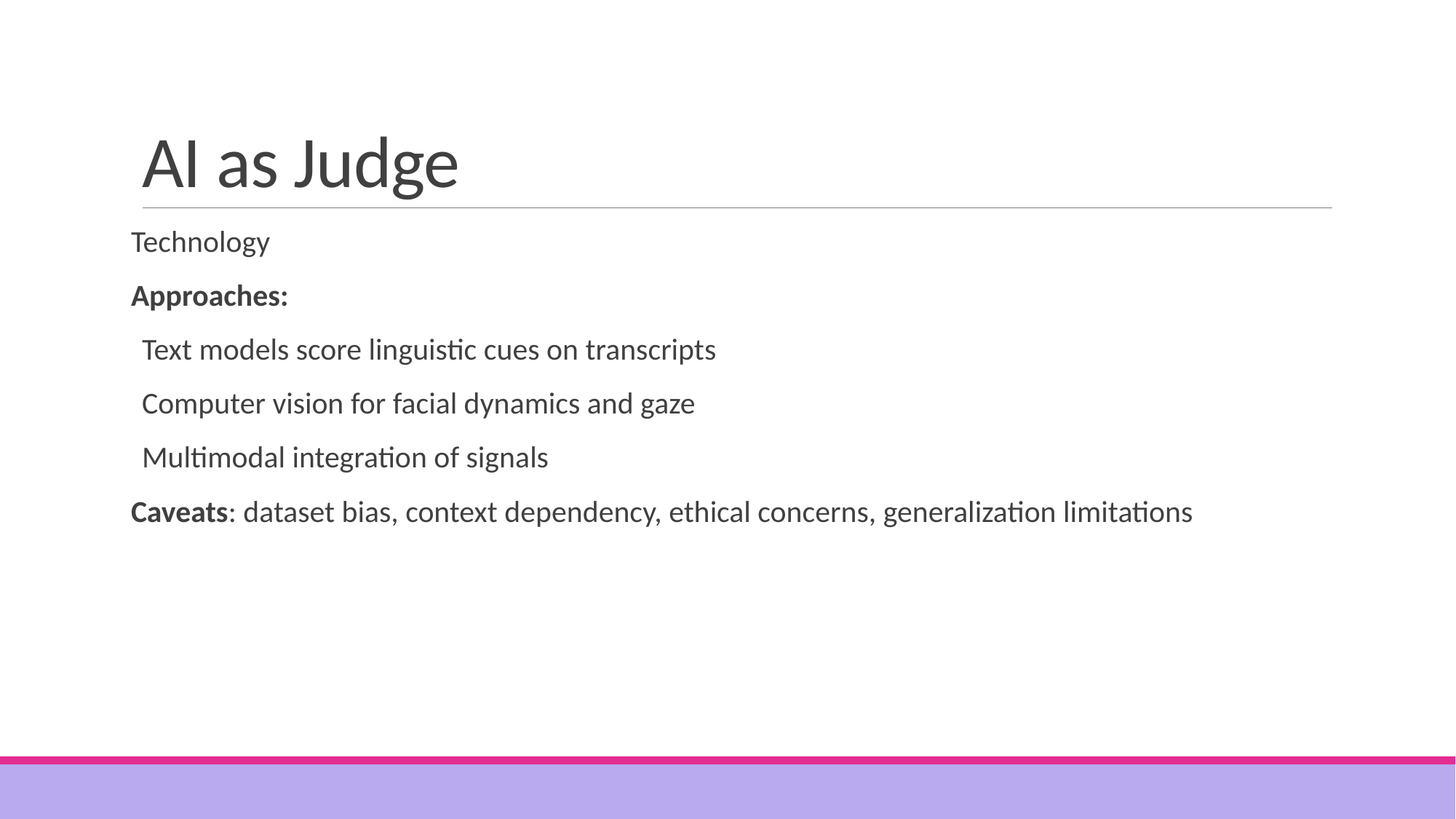

# AI as Judge
Technology
Approaches:
Text models score linguistic cues on transcripts
Computer vision for facial dynamics and gaze
Multimodal integration of signals
Caveats: dataset bias, context dependency, ethical concerns, generalization limitations